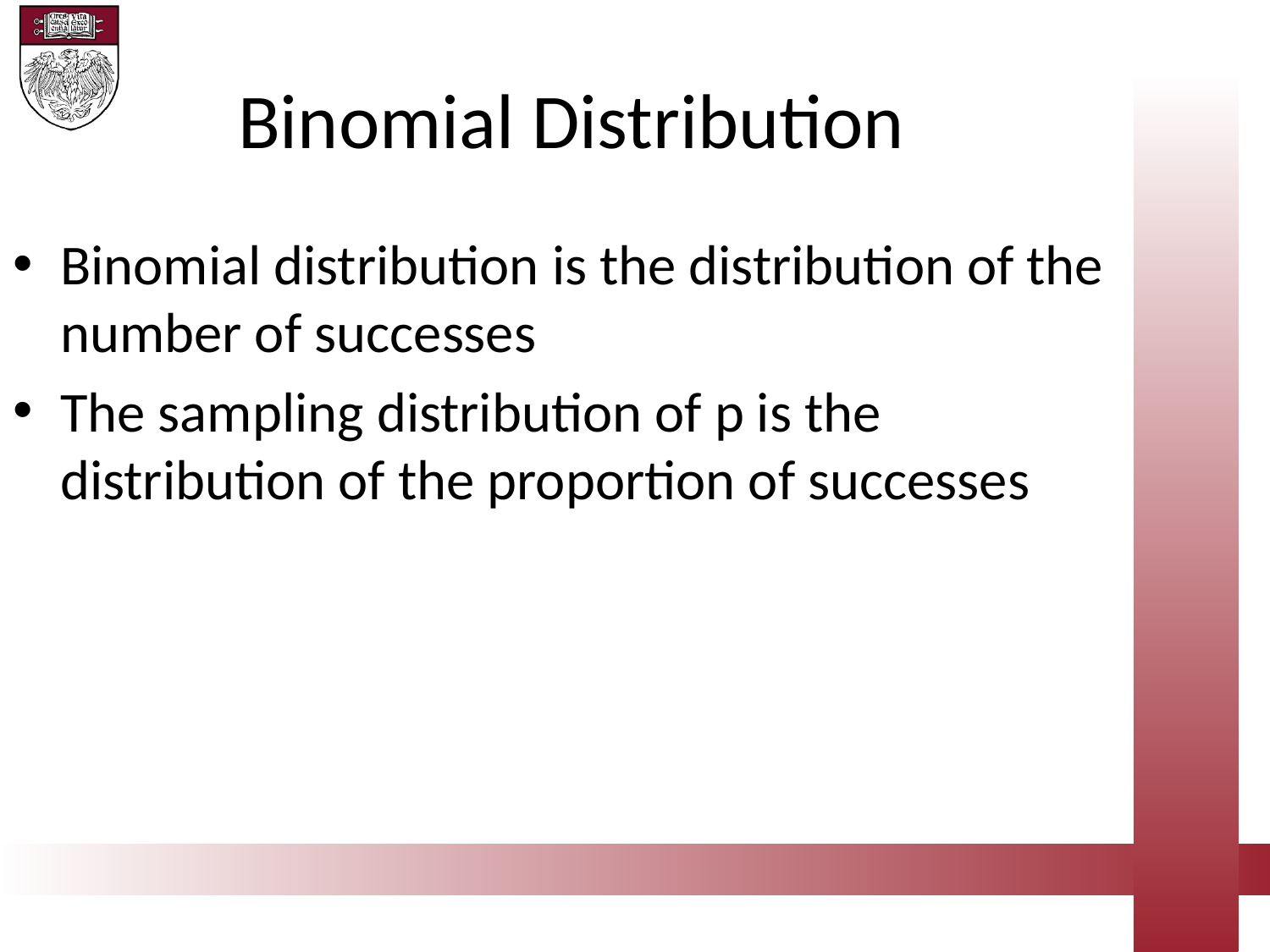

Binomial Distribution
Binomial distribution is the distribution of the number of successes
The sampling distribution of p is the distribution of the proportion of successes